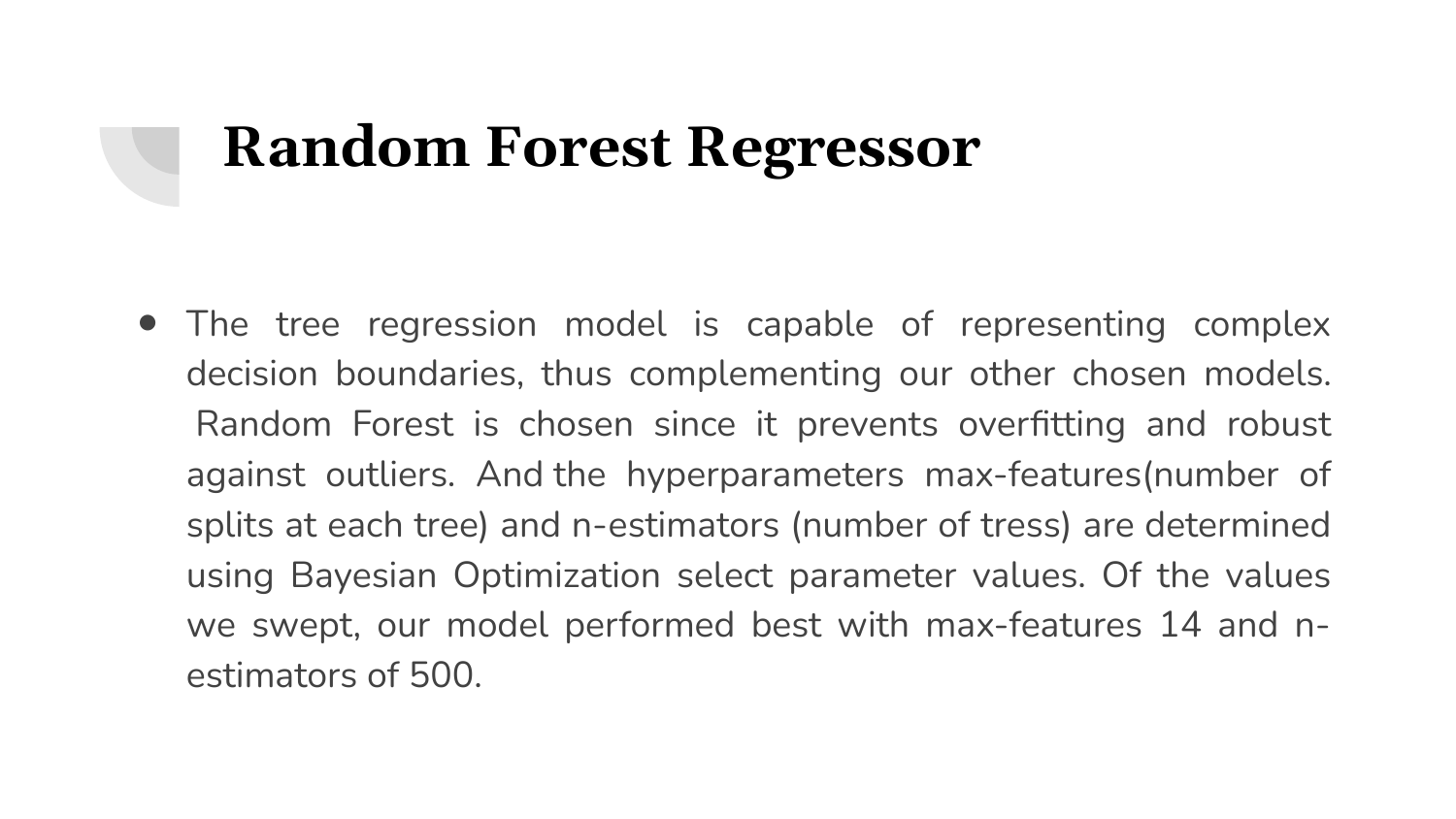

# Random Forest Regressor
The tree regression model is capable of representing complex decision boundaries, thus complementing our other chosen models.  Random Forest is chosen since it prevents overfitting and robust against outliers. And the hyperparameters max-features(number of splits at each tree) and n-estimators (number of tress) are determined using Bayesian Optimization select parameter values. Of the values we swept, our model performed best with max-features 14 and n-estimators of 500.